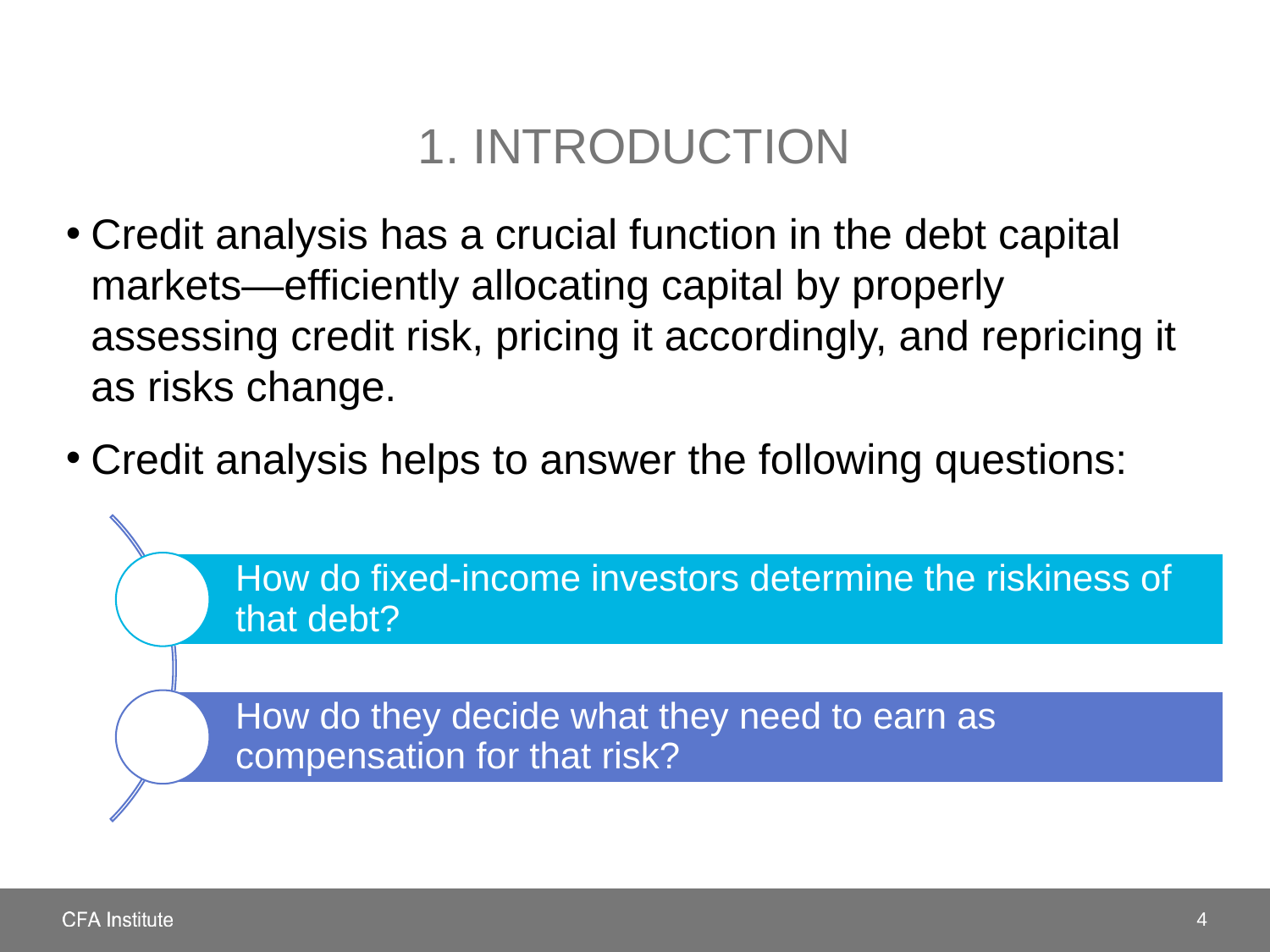

# 1. INTRODUCTION
Credit analysis has a crucial function in the debt capital markets—efficiently allocating capital by properly assessing credit risk, pricing it accordingly, and repricing it as risks change.
Credit analysis helps to answer the following questions:
How do fixed-income investors determine the riskiness of that debt?
How do they decide what they need to earn as compensation for that risk?
4